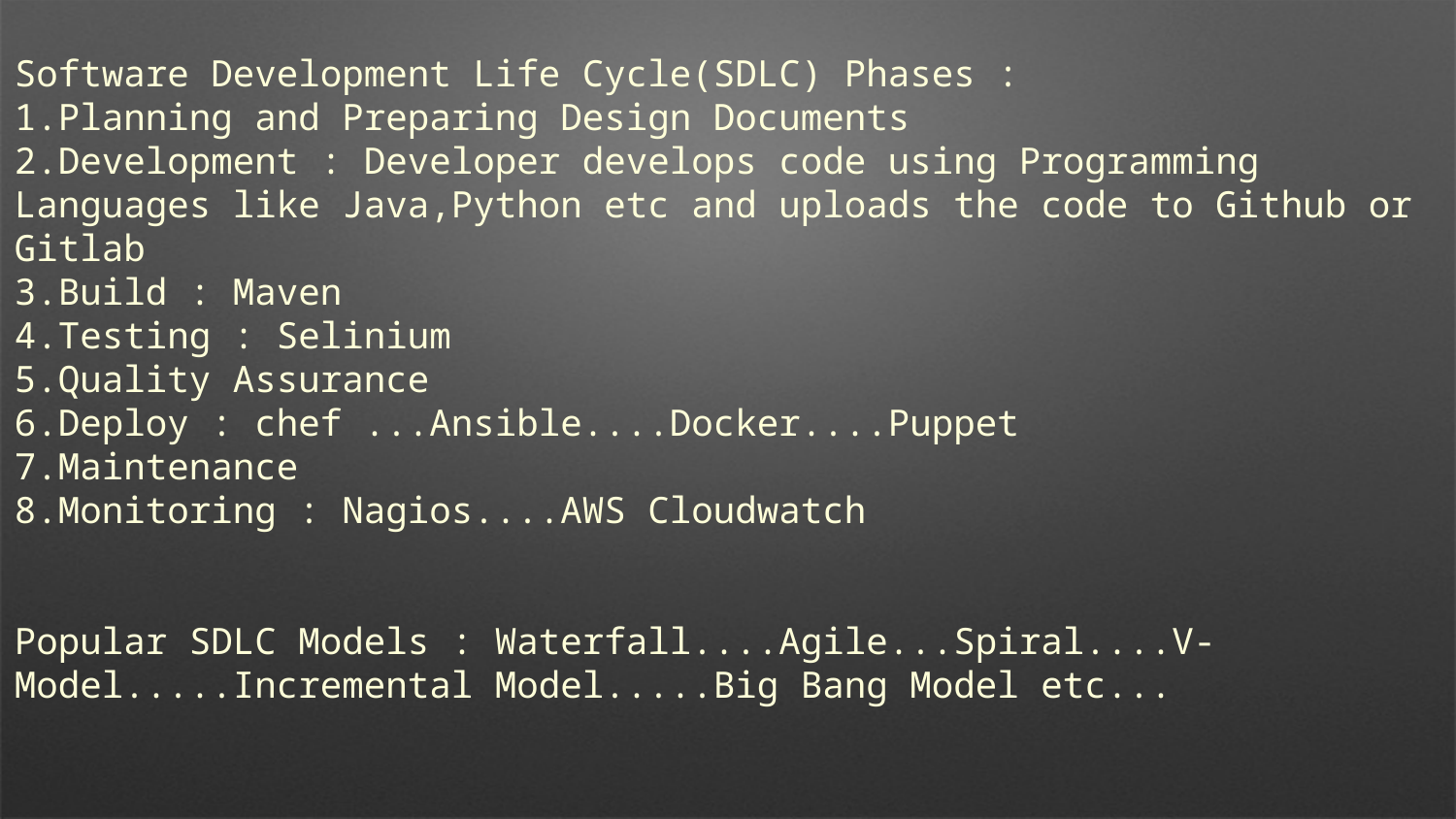

Software Development Life Cycle(SDLC) Phases :
1.Planning and Preparing Design Documents
2.Development : Developer develops code using Programming Languages like Java,Python etc and uploads the code to Github or Gitlab
3.Build : Maven
4.Testing : Selinium
5.Quality Assurance
6.Deploy : chef ...Ansible....Docker....Puppet
7.Maintenance
8.Monitoring : Nagios....AWS Cloudwatch

Popular SDLC Models : Waterfall....Agile...Spiral....V-Model.....Incremental Model.....Big Bang Model etc...